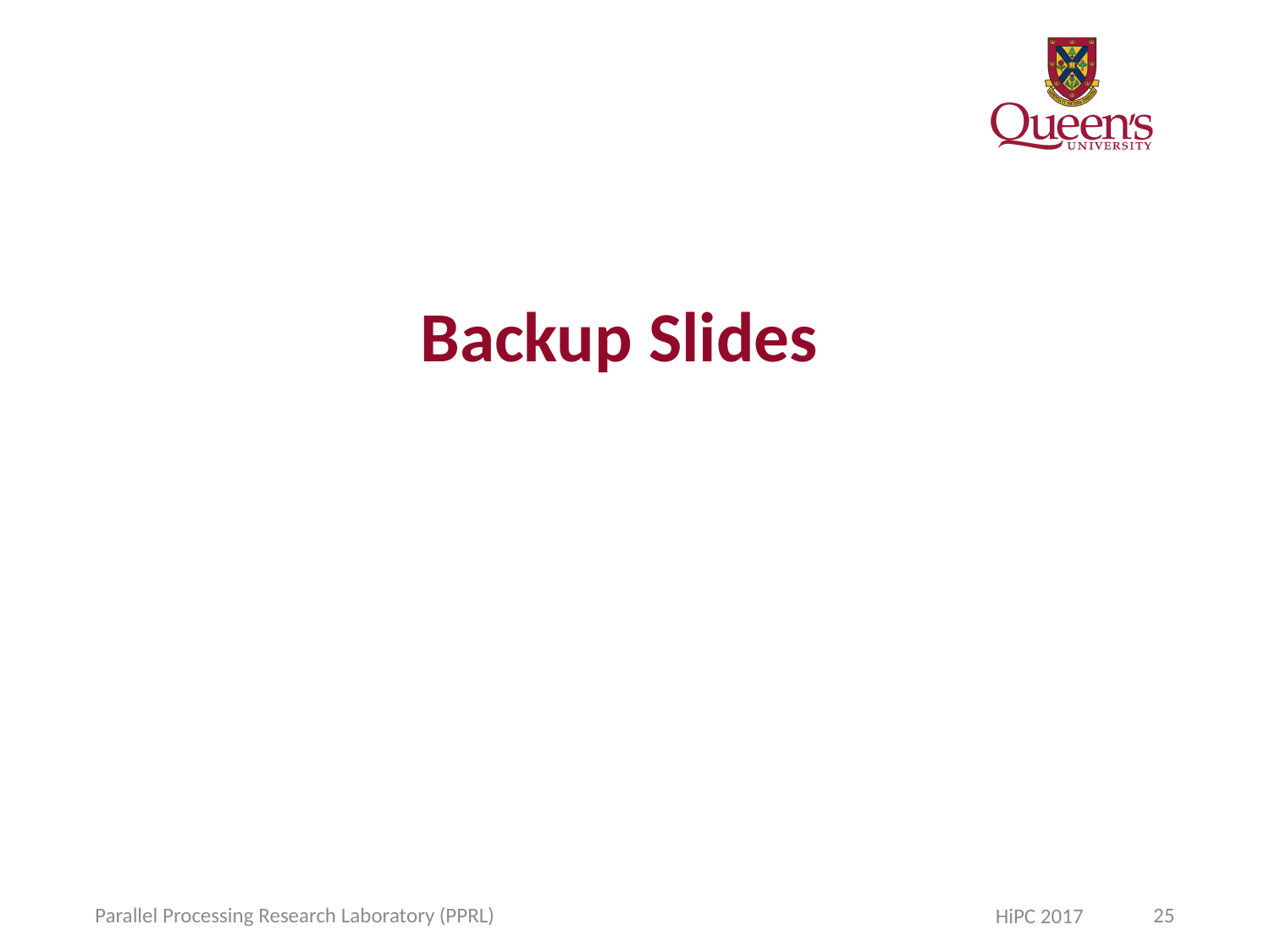

Backup Slides

Parallel Processing Research Laboratory (PPRL)
25